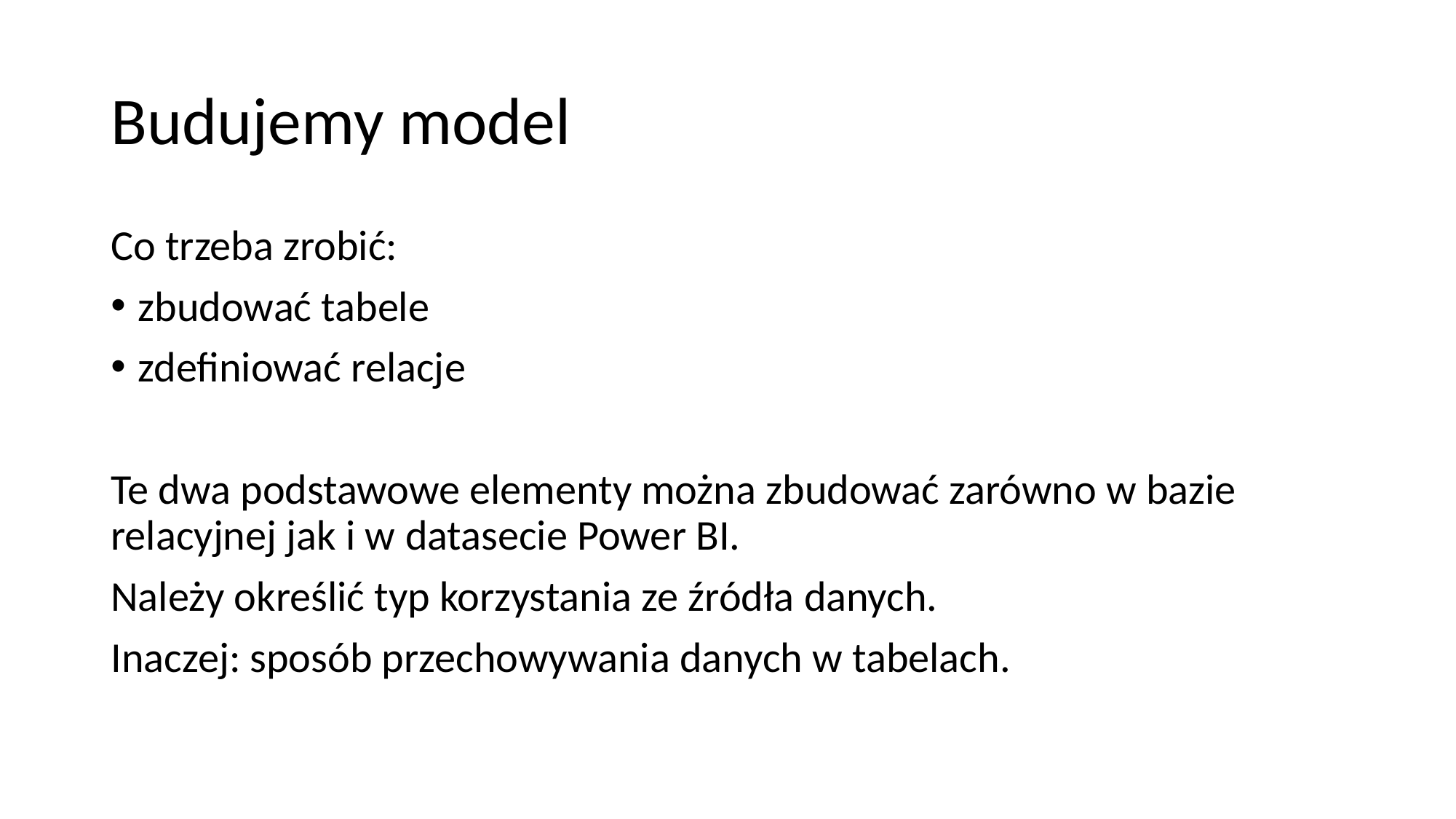

# Budujemy model
Co trzeba zrobić:
zbudować tabele
zdefiniować relacje

Te dwa podstawowe elementy można zbudować zarówno w bazie relacyjnej jak i w datasecie Power BI.
Należy określić typ korzystania ze źródła danych.
Inaczej: sposób przechowywania danych w tabelach.